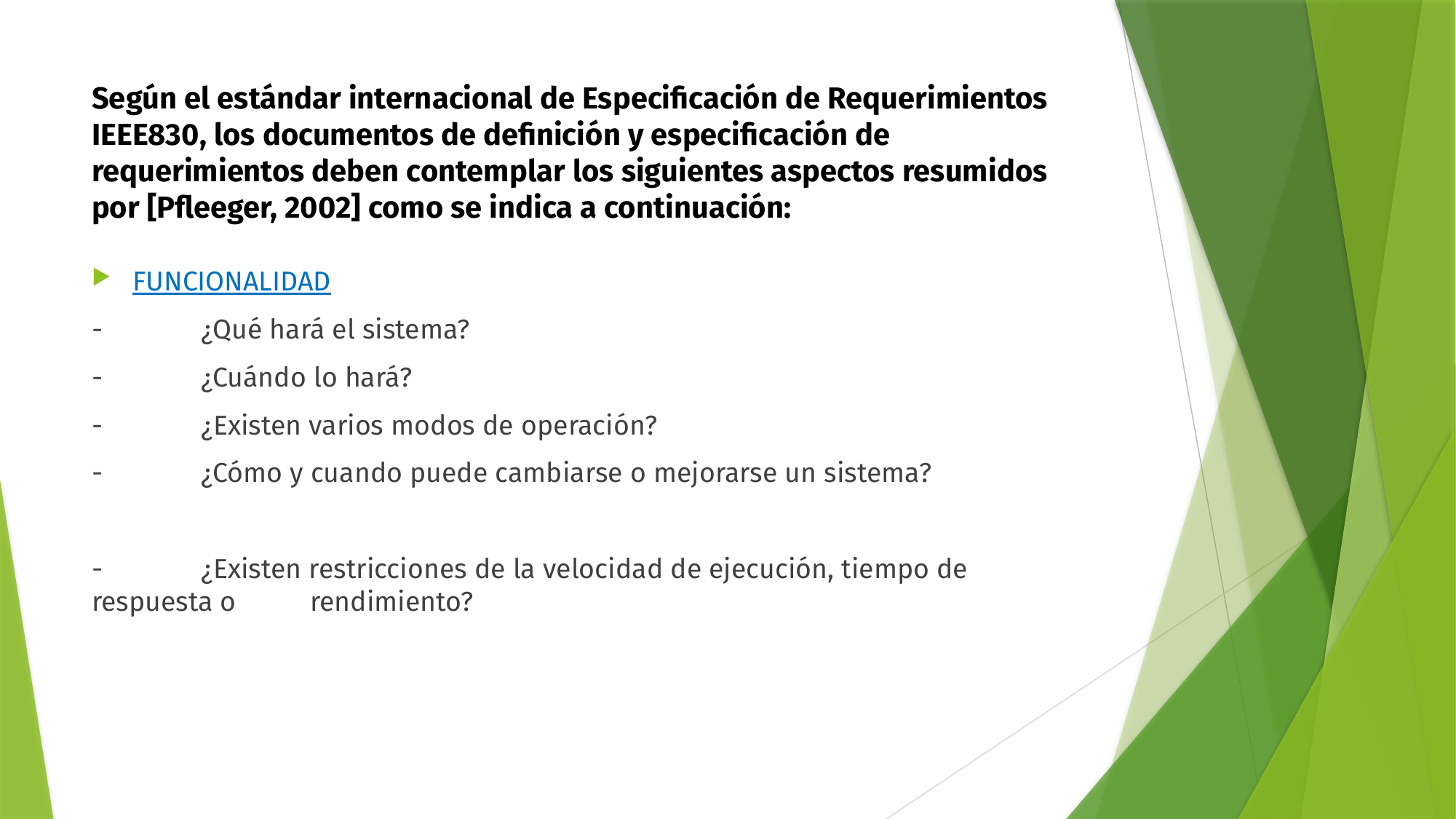

# Según el estándar internacional de Especificación de Requerimientos IEEE830, los documentos de definición y especificación de requerimientos deben contemplar los siguientes aspectos resumidos por [Pfleeger, 2002] como se indica a continuación:
FUNCIONALIDAD
-	¿Qué hará el sistema?
-	¿Cuándo lo hará?
-	¿Existen varios modos de operación?
-	¿Cómo y cuando puede cambiarse o mejorarse un sistema?

-	¿Existen restricciones de la velocidad de ejecución, tiempo de respuesta o 	rendimiento?